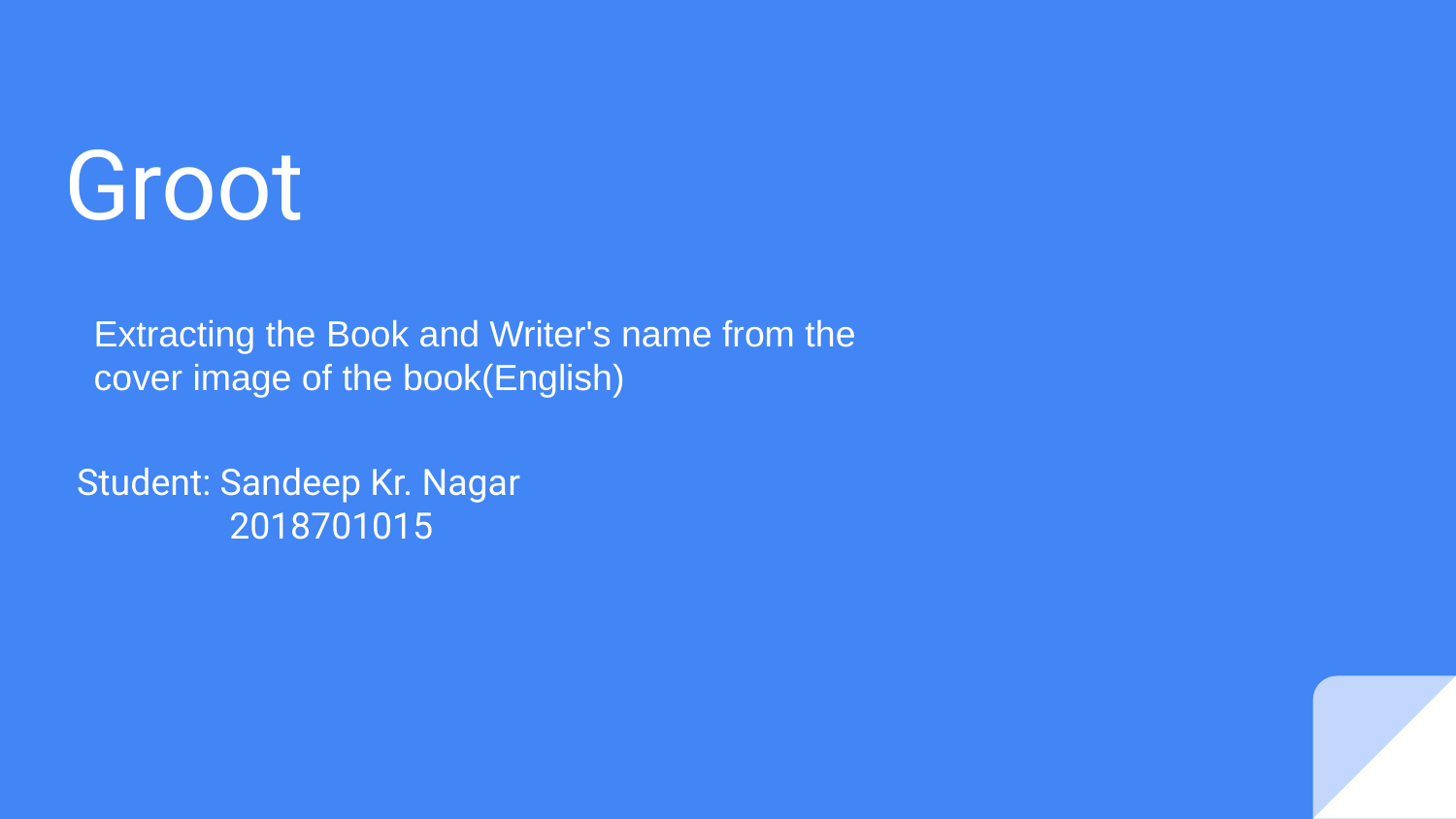

# Groot
Extracting the Book and Writer's name from the
cover image of the book(English)

Student: Sandeep Kr. Nagar
                 2018701015